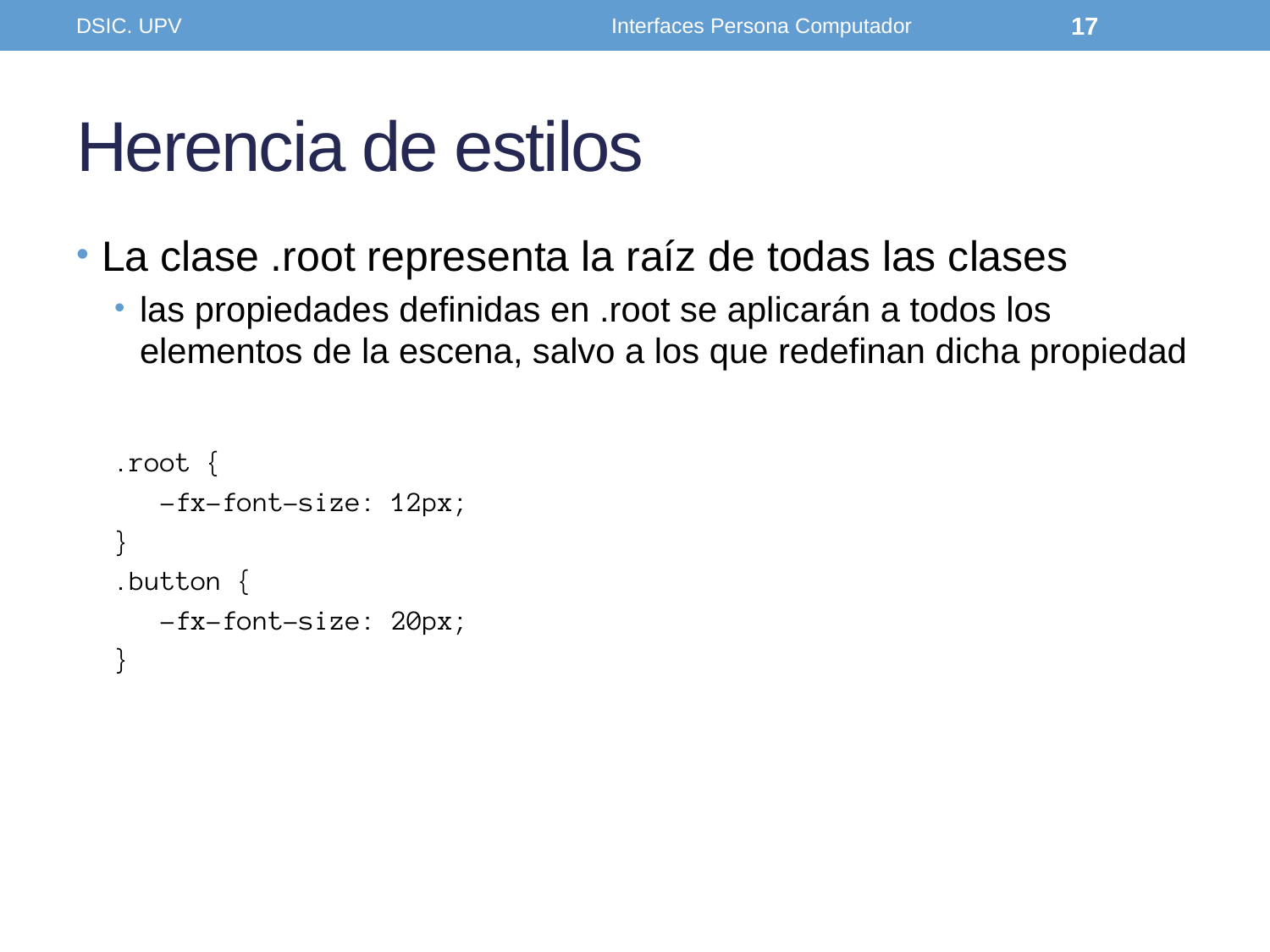

DSIC. UPV
Interfaces Persona Computador
17
# Herencia de estilos
La clase .root representa la raíz de todas las clases
las propiedades definidas en .root se aplicarán a todos los elementos de la escena, salvo a los que redefinan dicha propiedad

.root {
   -fx-font-size: 12px;
}
.button {
   -fx-font-size: 20px;
}